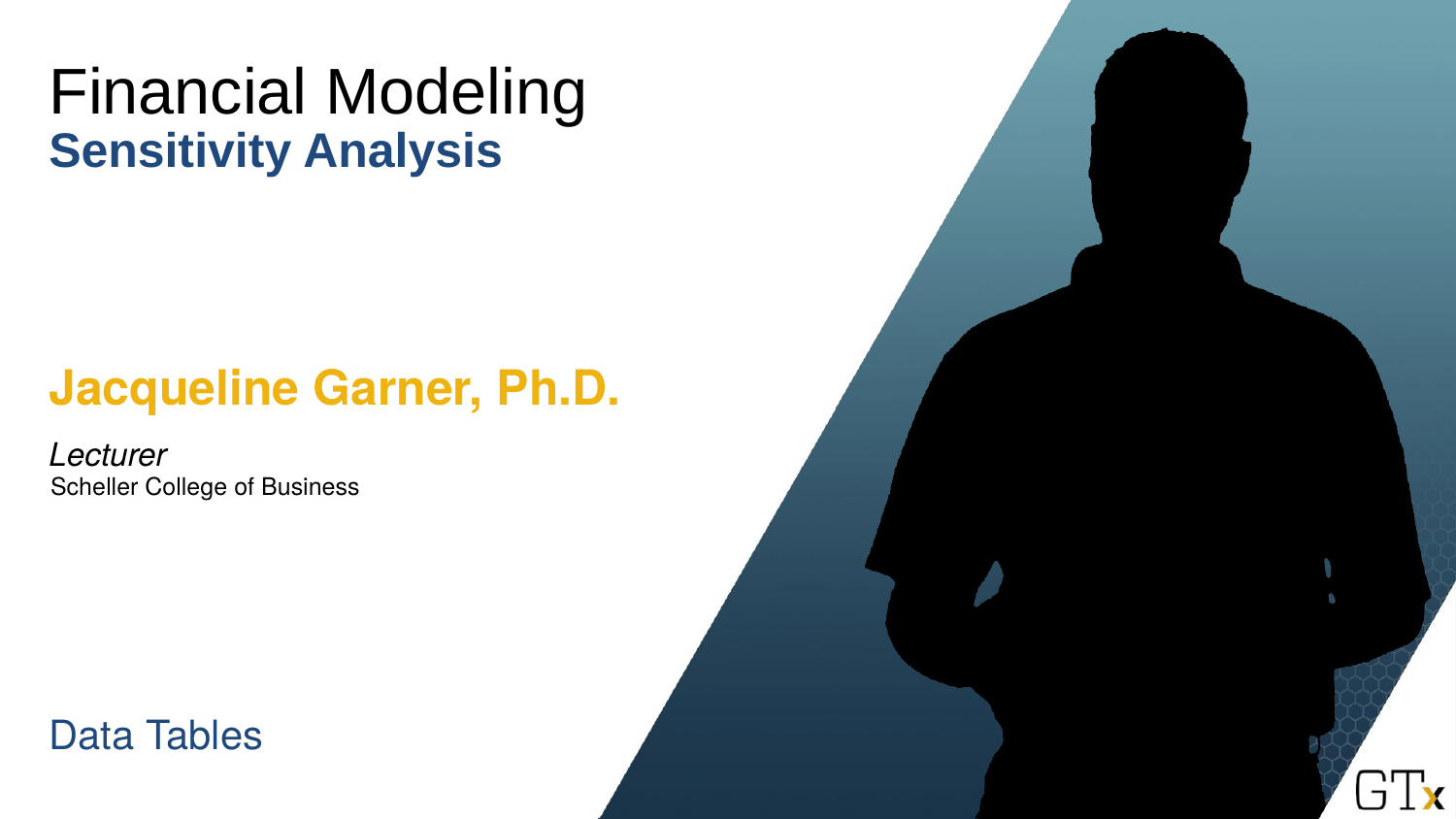

# Financial Modeling
Sensitivity Analysis
Jacqueline Garner, Ph.D.
Lecturer
Scheller College of Business
Data Tables